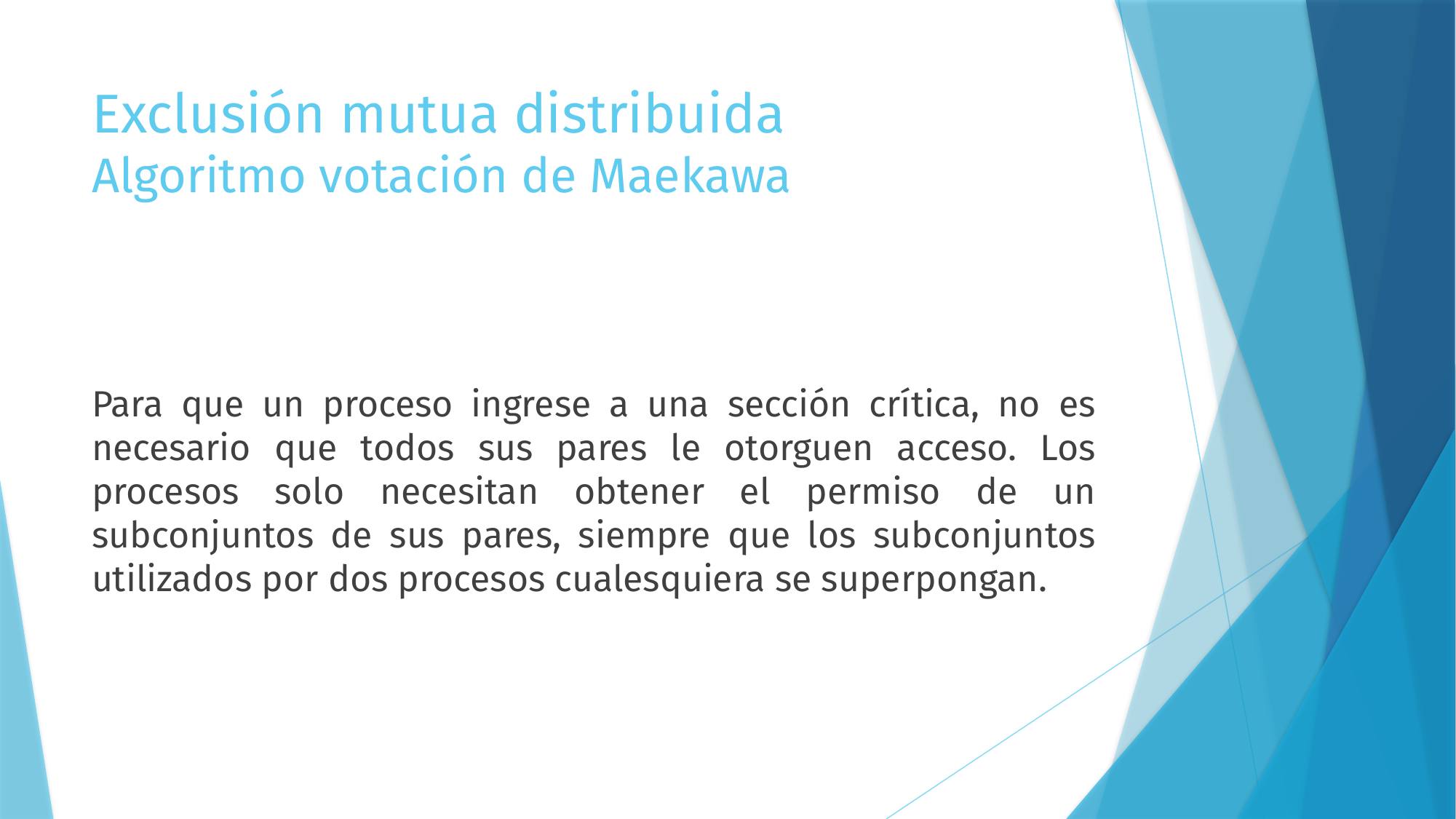

# Exclusión mutua distribuida Algoritmo votación de Maekawa
Para que un proceso ingrese a una sección crítica, no es necesario que todos sus pares le otorguen acceso. Los procesos solo necesitan obtener el permiso de un subconjuntos de sus pares, siempre que los subconjuntos utilizados por dos procesos cualesquiera se superpongan.